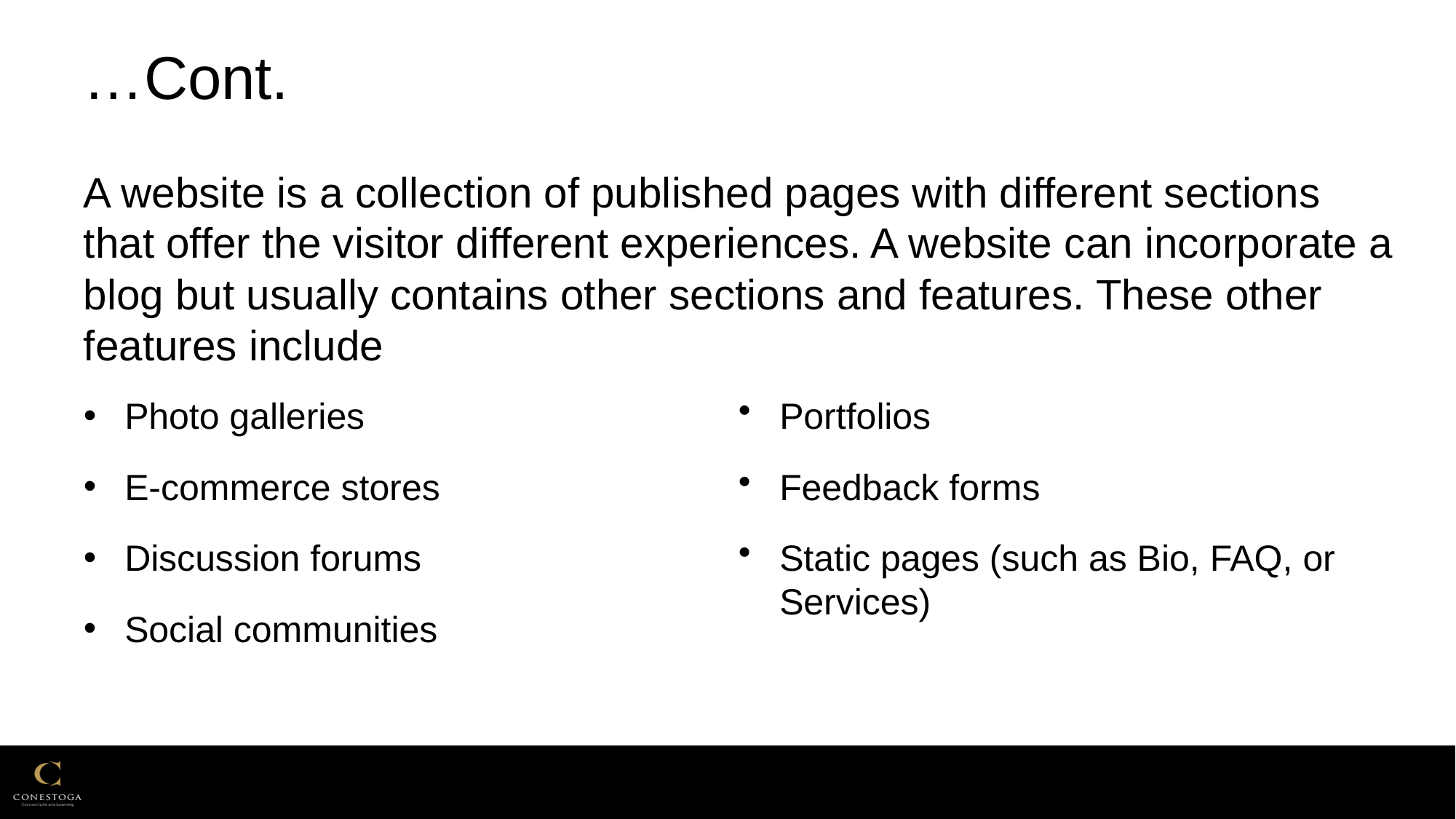

# …Cont.
A website is a collection of published pages with different sections that offer the visitor different experiences. A website can incorporate a blog but usually contains other sections and features. These other features include
Photo galleries
E-commerce stores
Discussion forums
Social communities
Portfolios
Feedback forms
Static pages (such as Bio, FAQ, or Services)